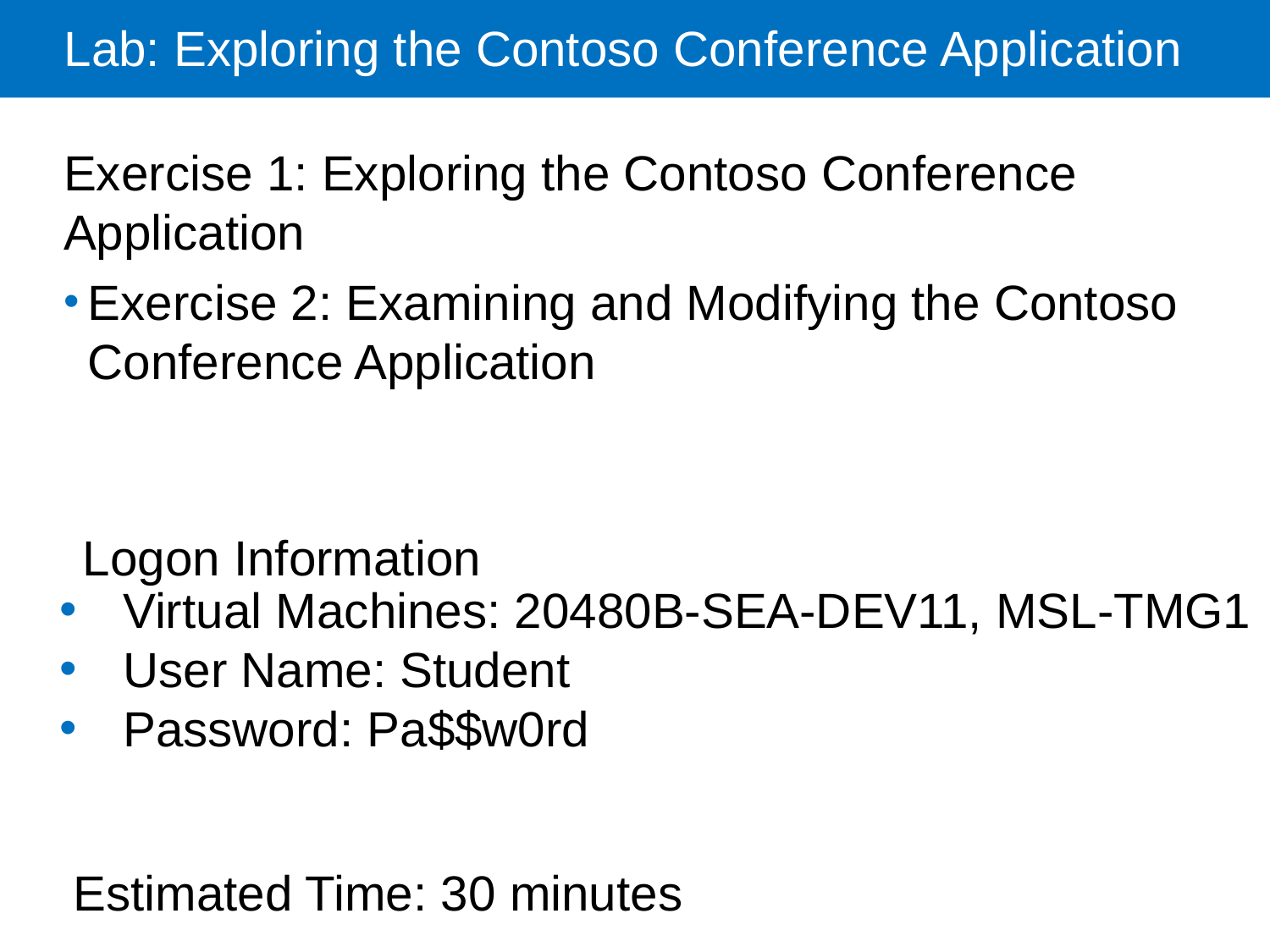

# Lab: Exploring the Contoso Conference Application
Exercise 1: Exploring the Contoso Conference Application
Exercise 2: Examining and Modifying the Contoso Conference Application
Logon Information
Virtual Machines: 20480B-SEA-DEV11, MSL-TMG1
User Name: Student
Password: Pa$$w0rd
Estimated Time: 30 minutes